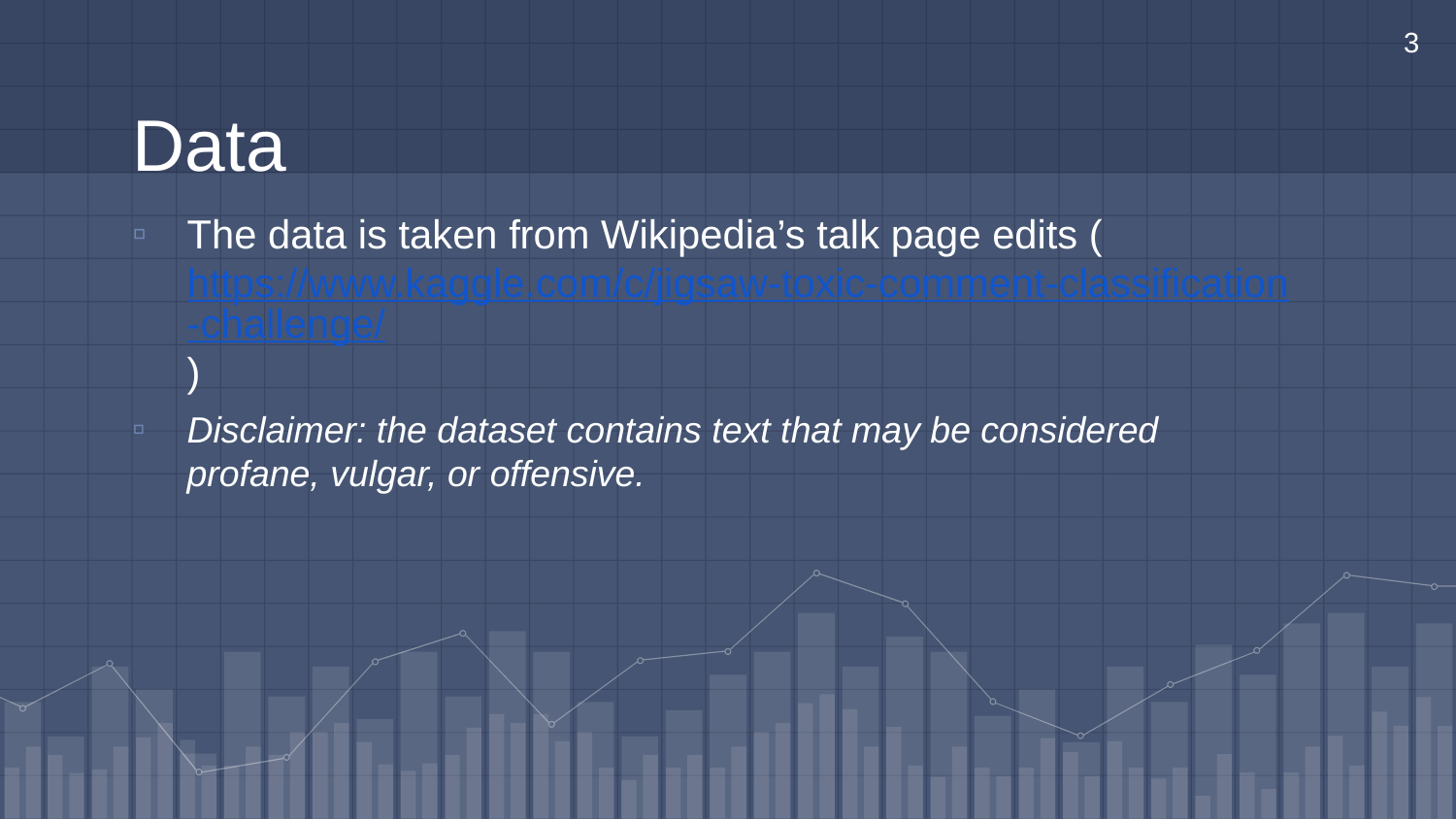

3
# Data
The data is taken from Wikipedia’s talk page edits (https://www.kaggle.com/c/jigsaw-toxic-comment-classification-challenge/)
Disclaimer: the dataset contains text that may be considered profane, vulgar, or offensive.